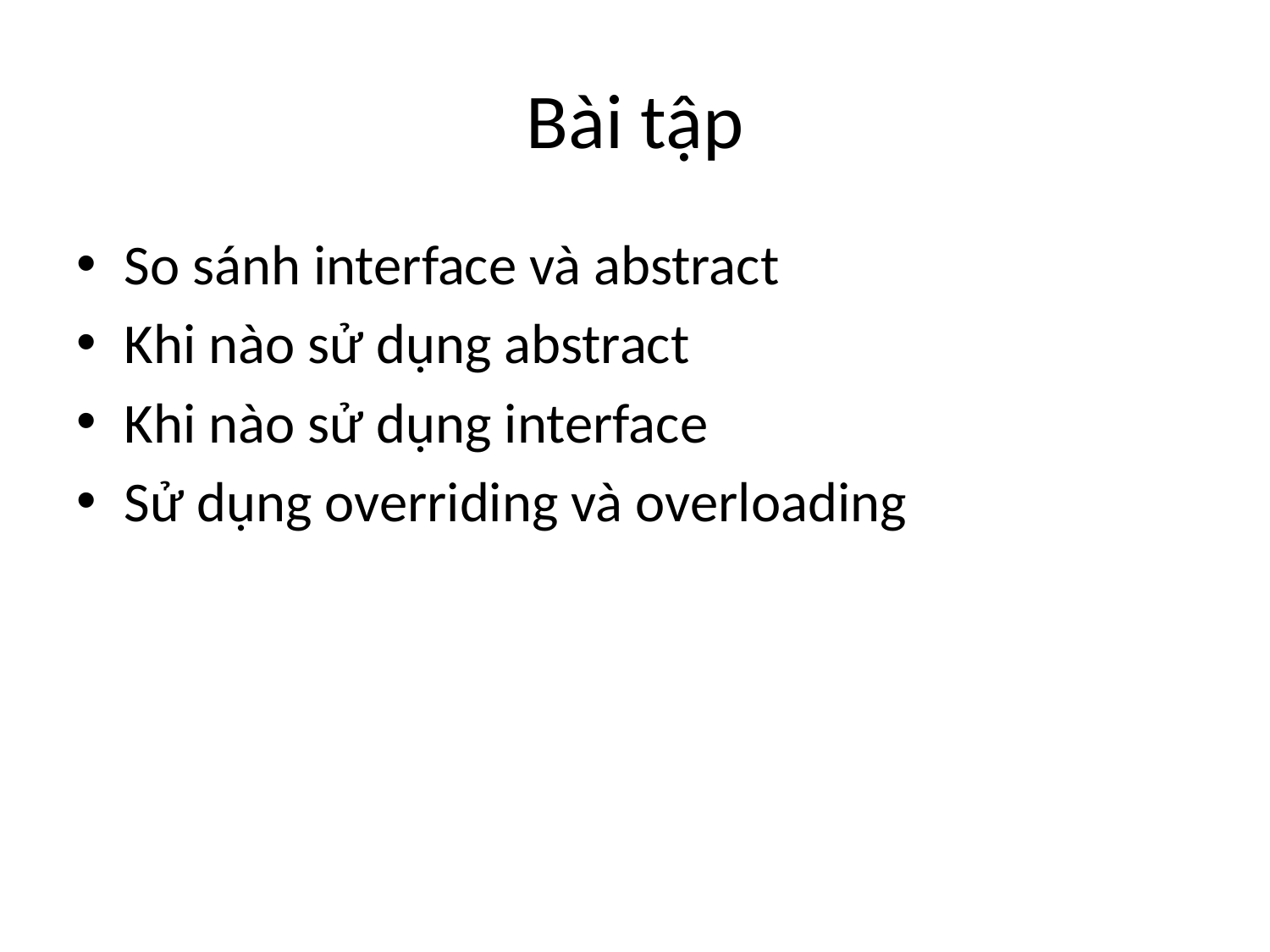

# Bài tập
So sánh interface và abstract
Khi nào sử dụng abstract
Khi nào sử dụng interface
Sử dụng overriding và overloading